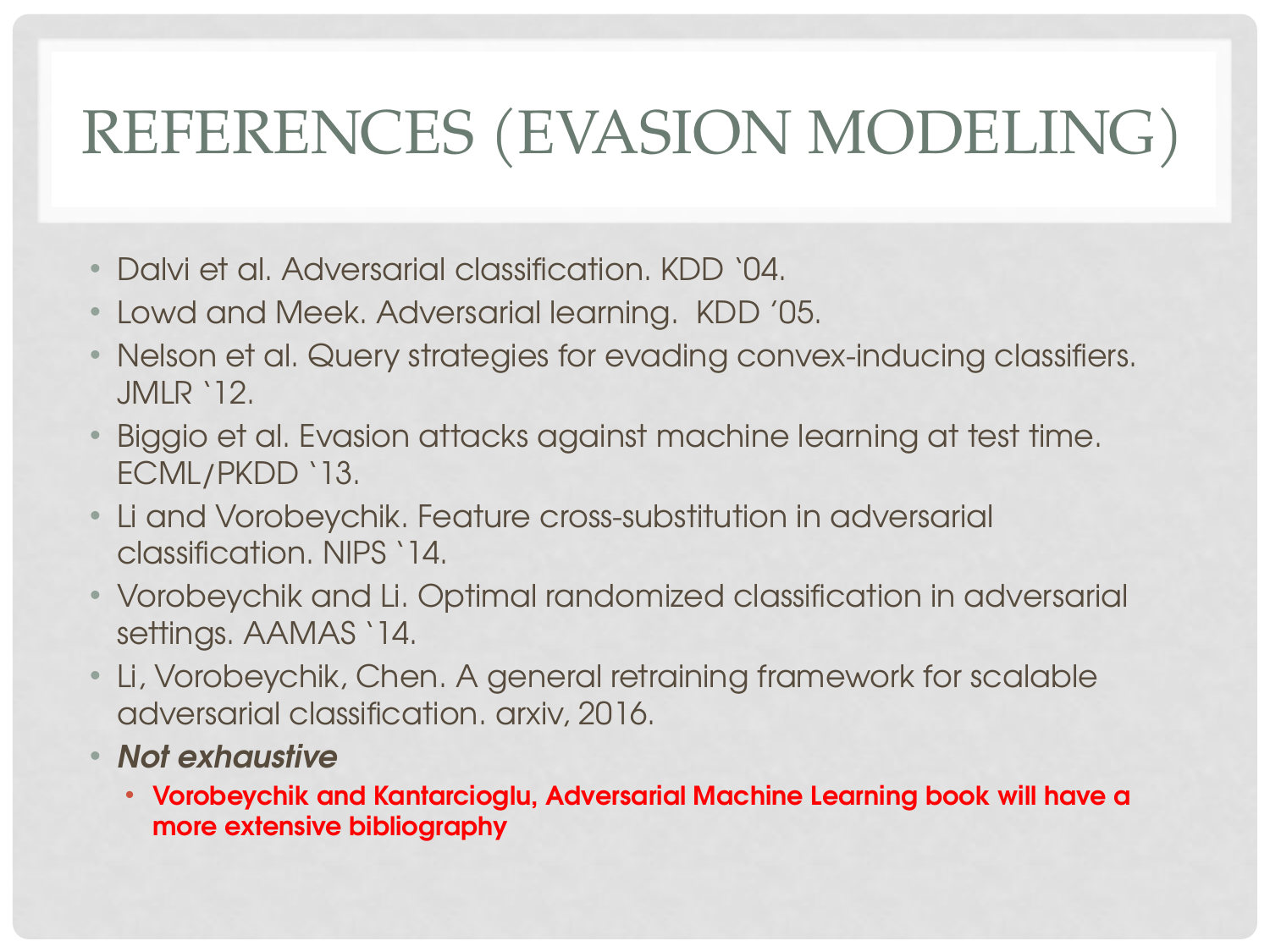

# References (evasion modeling)
Dalvi et al. Adversarial classification. KDD ‘04.
Lowd and Meek. Adversarial learning.  KDD ’05.
Nelson et al. Query strategies for evading convex-inducing classifiers. JMLR ‘12.
Biggio et al. Evasion attacks against machine learning at test time. ECML/PKDD ‘13.
Li and Vorobeychik. Feature cross-substitution in adversarial classification. NIPS ‘14.
Vorobeychik and Li. Optimal randomized classification in adversarial settings. AAMAS ‘14.
Li, Vorobeychik, Chen. A general retraining framework for scalable adversarial classification. arxiv, 2016.
Not exhaustive
Vorobeychik and Kantarcioglu, Adversarial Machine Learning book will have a more extensive bibliography